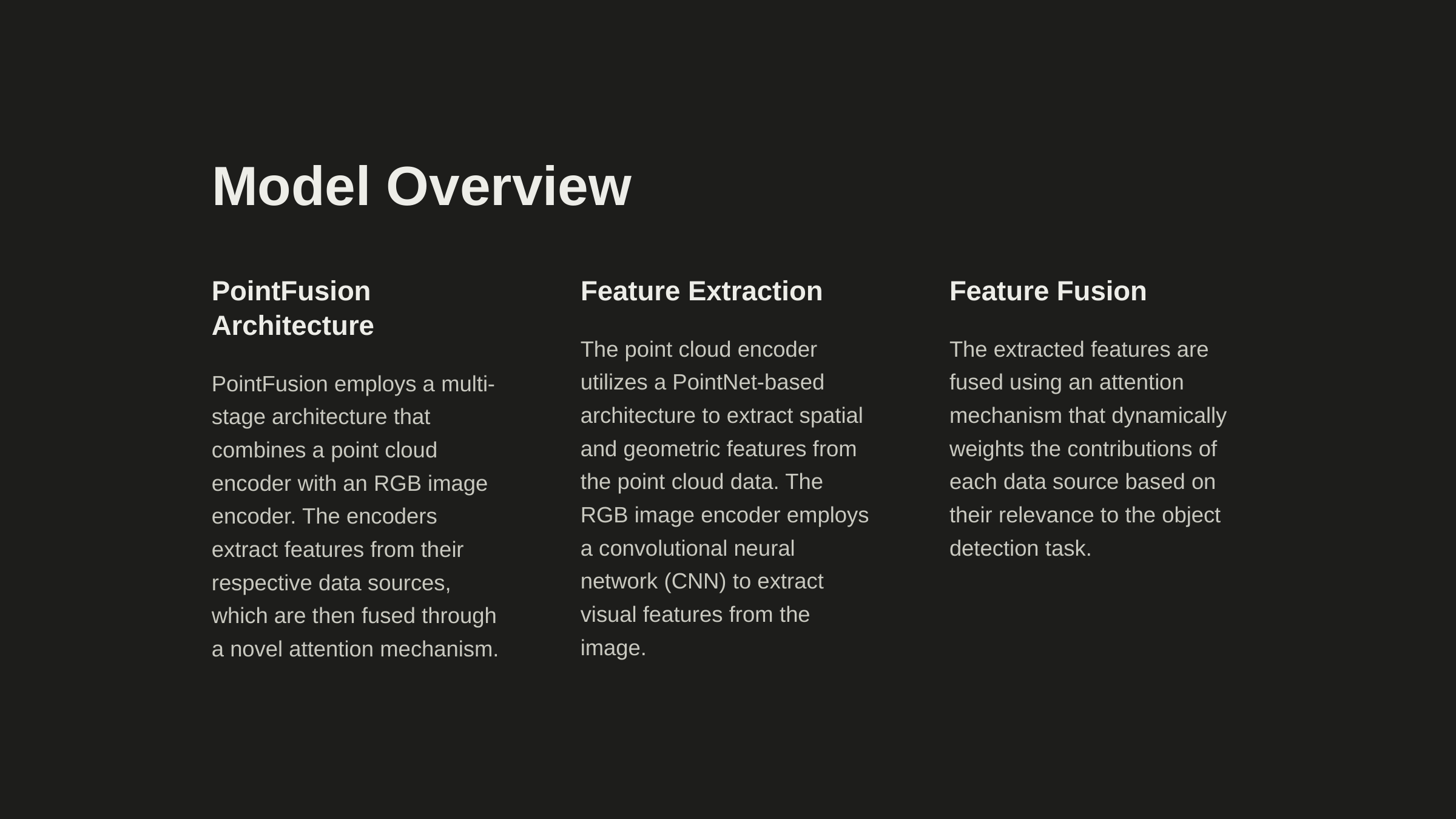

Model Overview
PointFusion Architecture
Feature Extraction
Feature Fusion
The point cloud encoder utilizes a PointNet-based architecture to extract spatial and geometric features from the point cloud data. The RGB image encoder employs a convolutional neural network (CNN) to extract visual features from the image.
The extracted features are fused using an attention mechanism that dynamically weights the contributions of each data source based on their relevance to the object detection task.
PointFusion employs a multi-stage architecture that combines a point cloud encoder with an RGB image encoder. The encoders extract features from their respective data sources, which are then fused through a novel attention mechanism.